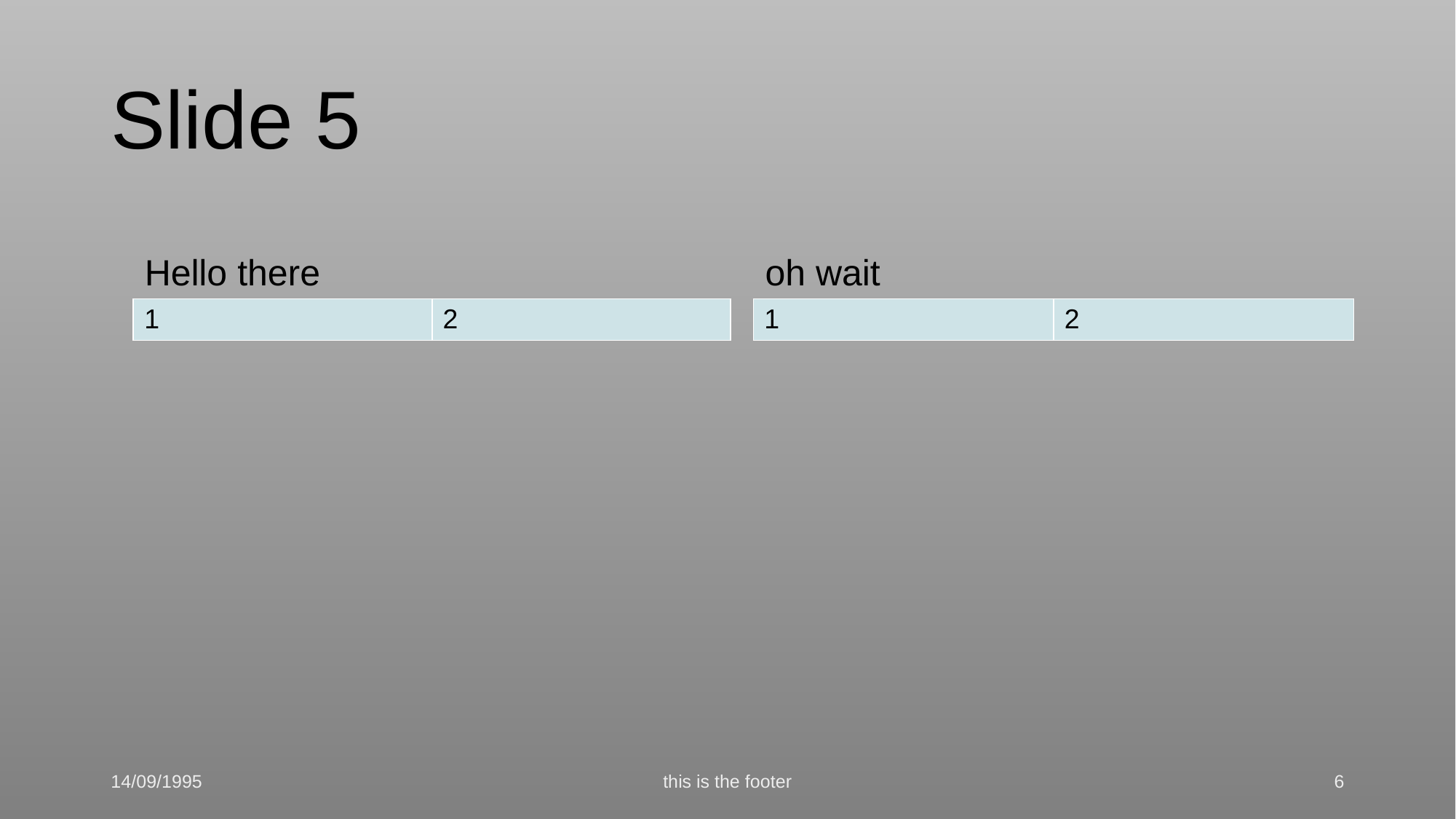

# Slide 5
Hello there
oh wait
| 1 | 2 |
| --- | --- |
| 1 | 2 |
| --- | --- |
14/09/1995
this is the footer
6